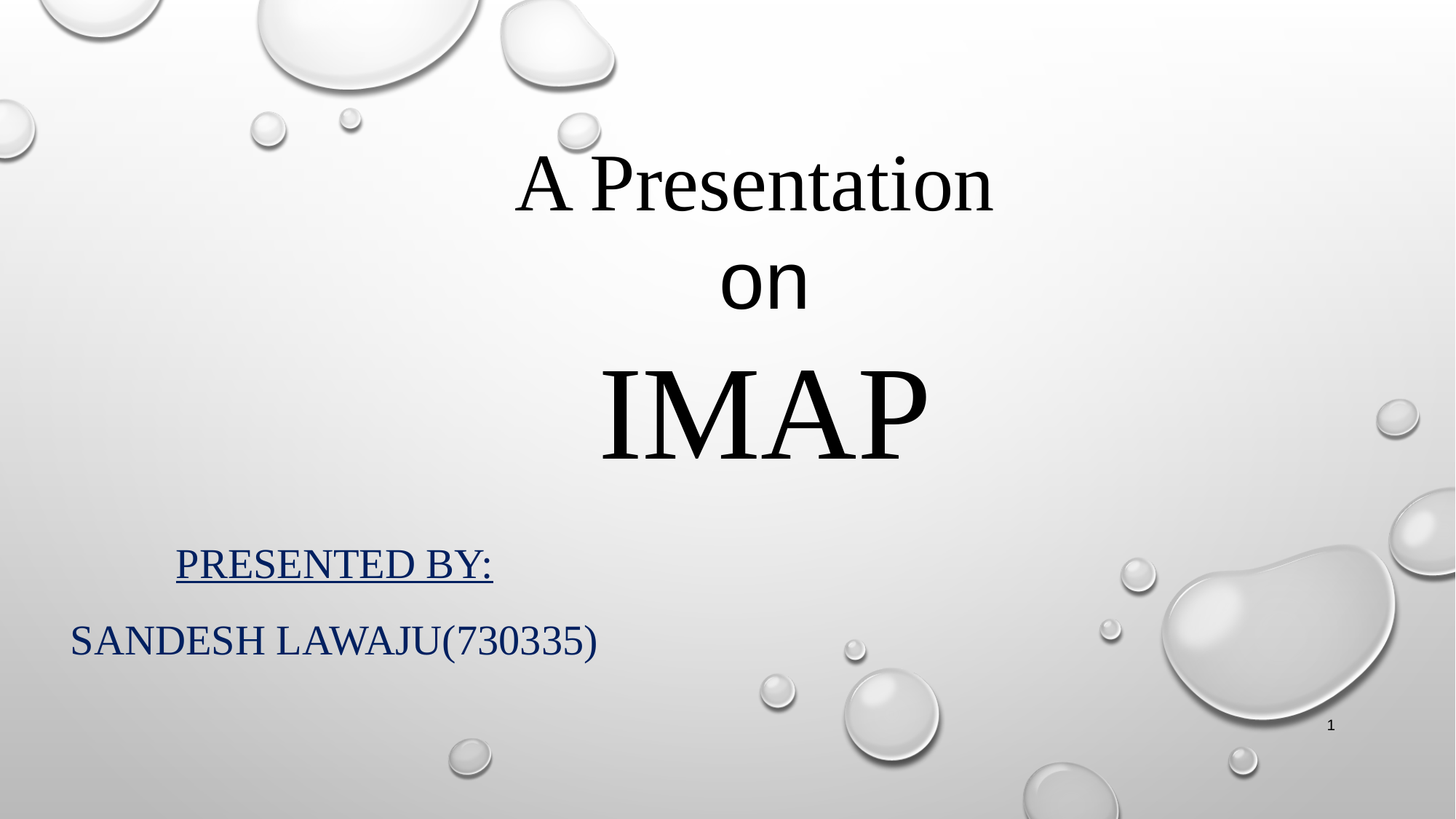

A Presentation
on
IMAP
Presented by:
Sandesh Lawaju(730335)
1